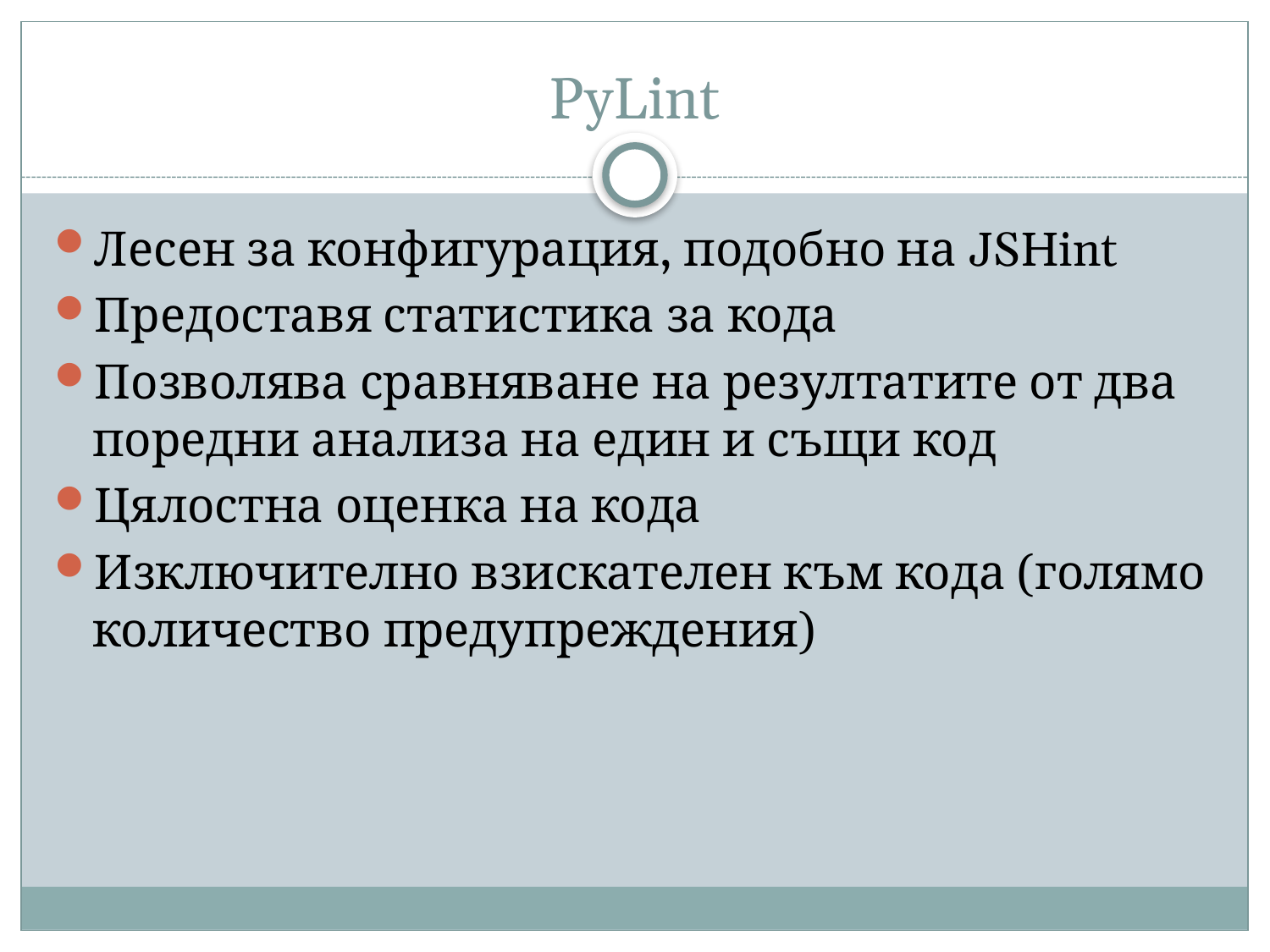

# PyLint
Лесен за конфигурация, подобно на JSHint
Предоставя статистика за кода
Позволява сравняване на резултатите от два поредни анализа на един и същи код
Цялостна оценка на кода
Изключително взискателен към кода (голямо количество предупреждения)